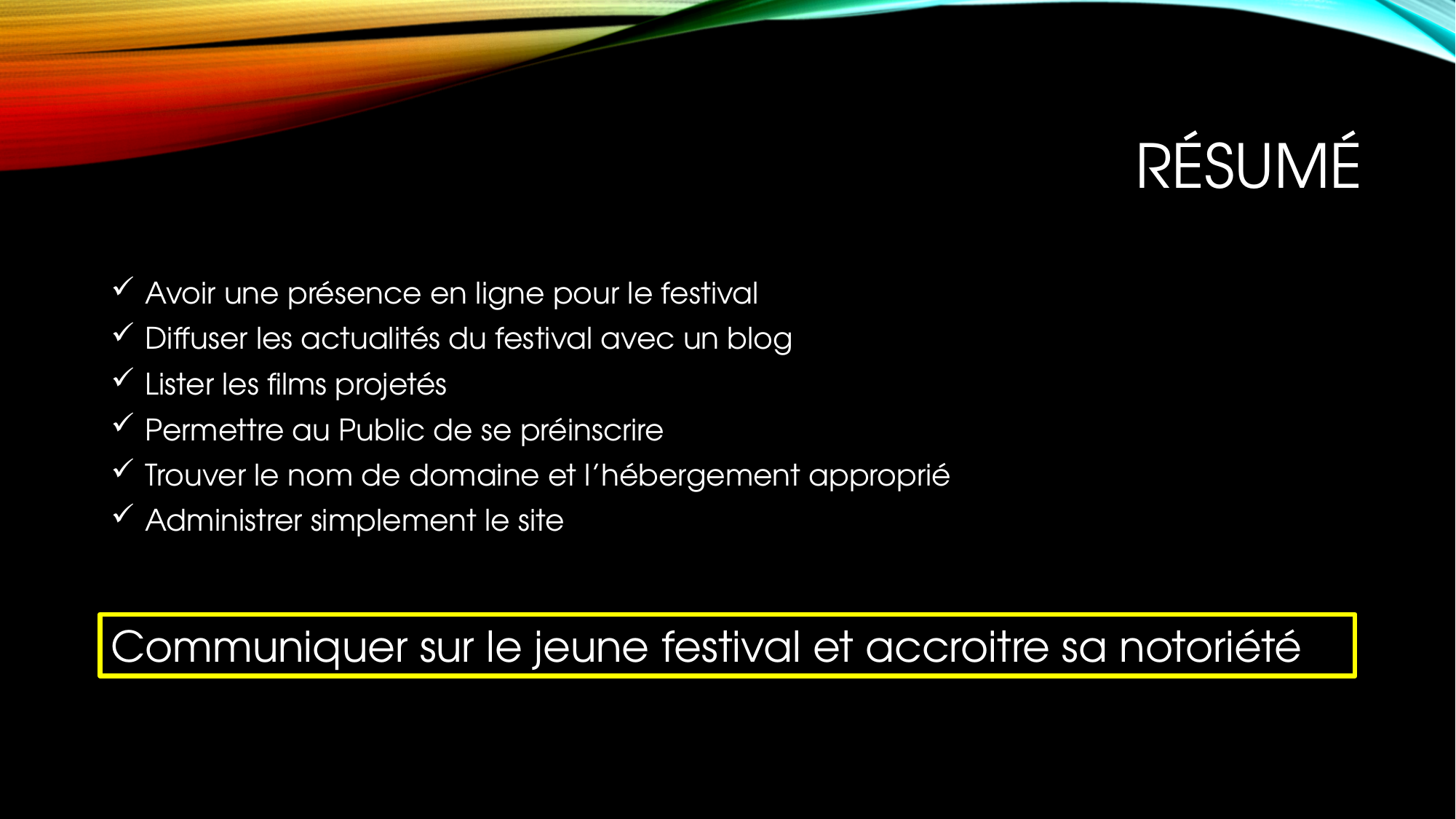

# Résumé
 Avoir une présence en ligne pour le festival
 Diffuser les actualités du festival avec un blog
 Lister les films projetés
 Permettre au Public de se préinscrire
 Trouver le nom de domaine et l’hébergement approprié
 Administrer simplement le site
Communiquer sur le jeune festival et accroitre sa notoriété